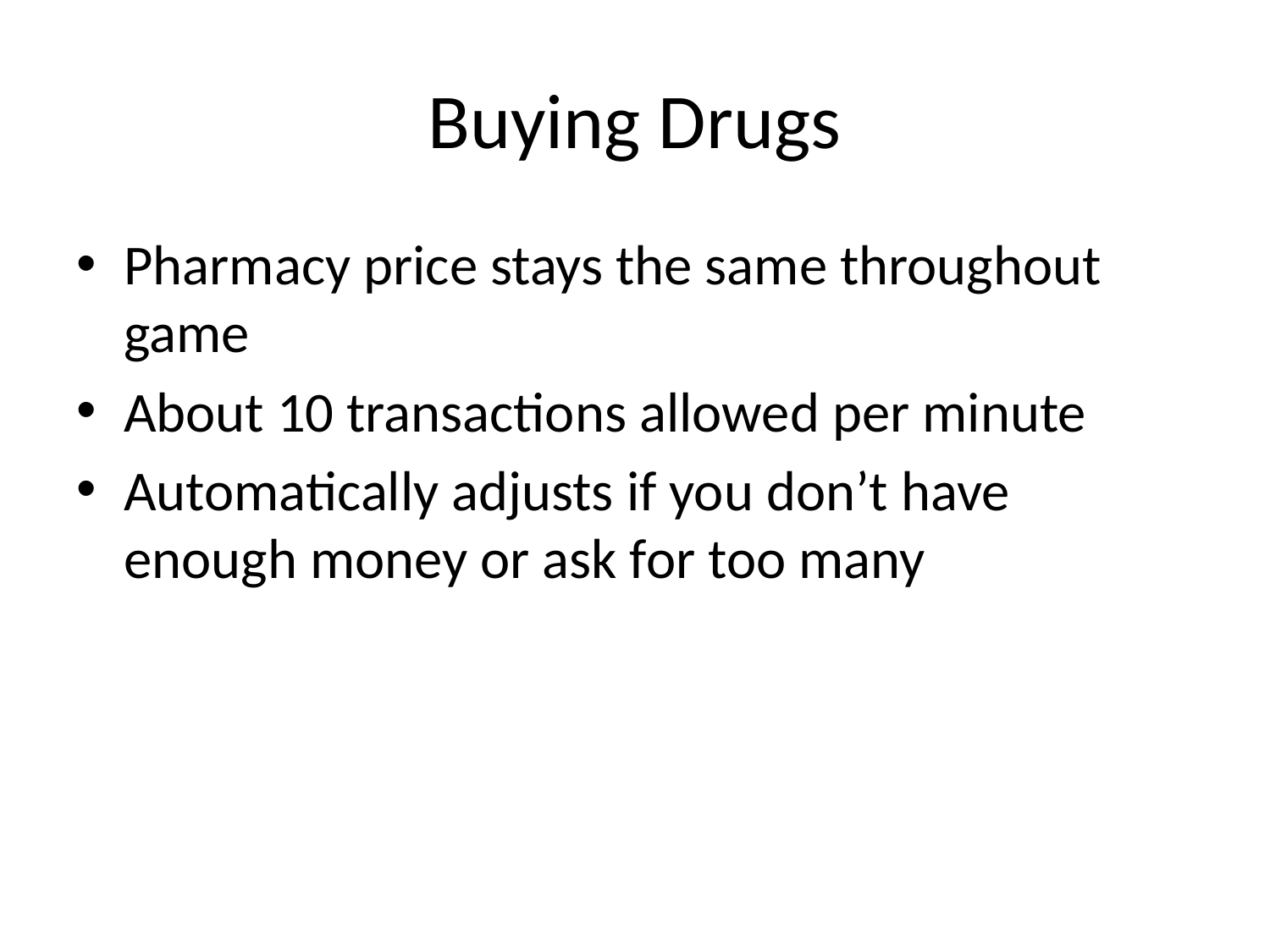

# Buying Drugs
Pharmacy price stays the same throughout game
About 10 transactions allowed per minute
Automatically adjusts if you don’t have enough money or ask for too many